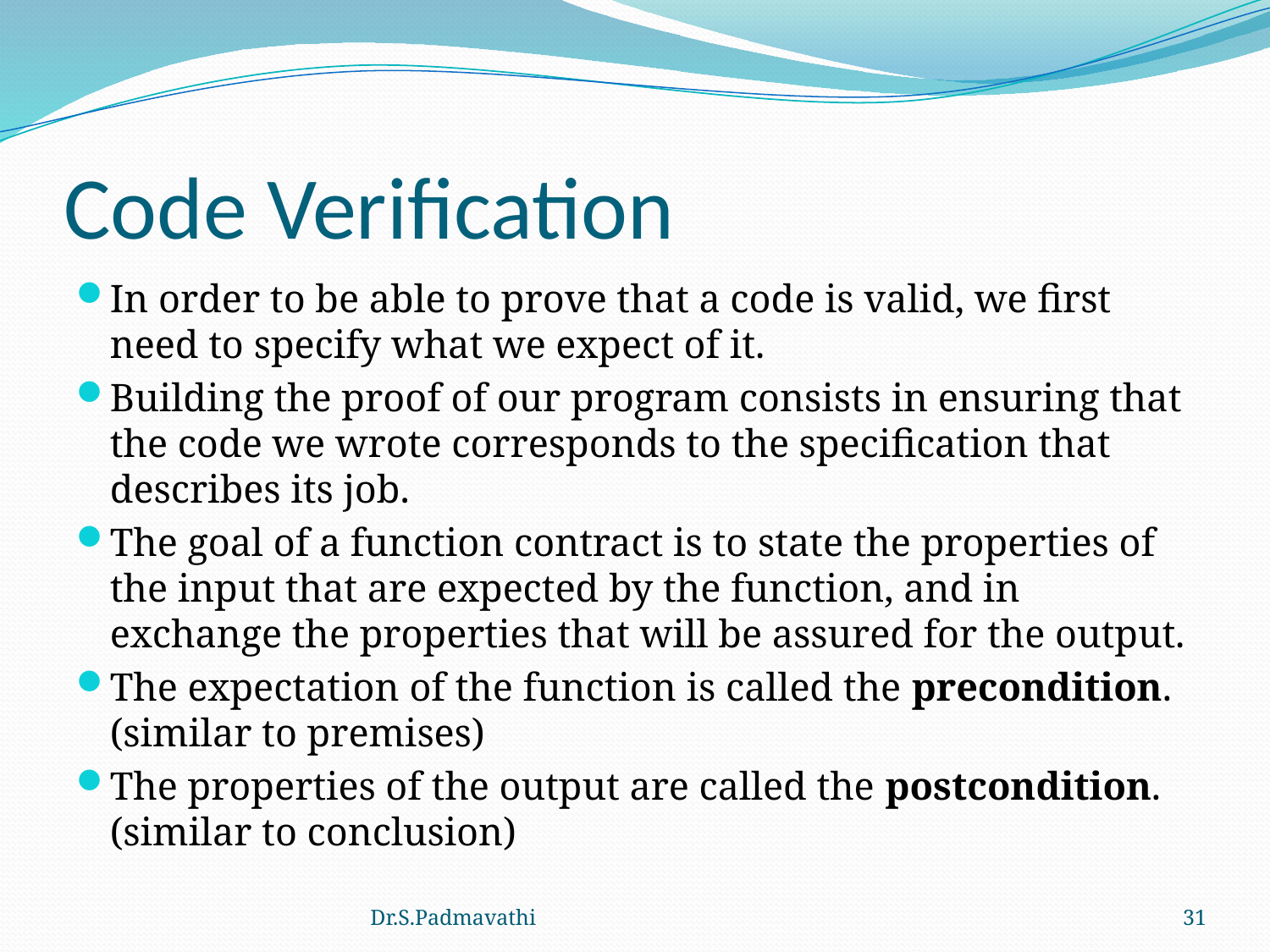

# Code Verification
In order to be able to prove that a code is valid, we first need to specify what we expect of it.
Building the proof of our program consists in ensuring that the code we wrote corresponds to the specification that describes its job.
The goal of a function contract is to state the properties of the input that are expected by the function, and in exchange the properties that will be assured for the output.
The expectation of the function is called the precondition. (similar to premises)
The properties of the output are called the postcondition. (similar to conclusion)
Dr.S.Padmavathi
31